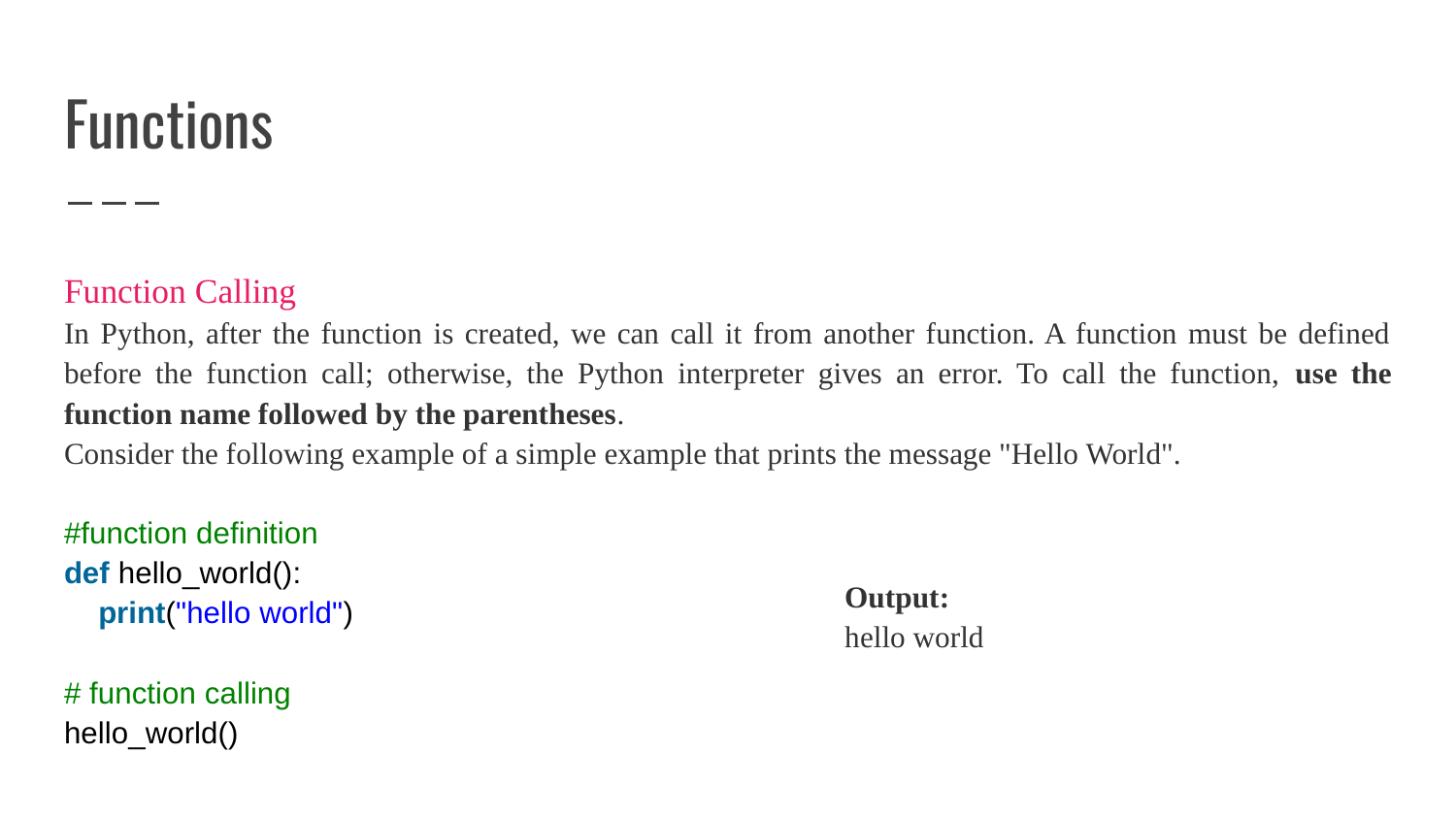

# Functions
Function Calling
In Python, after the function is created, we can call it from another function. A function must be defined before the function call; otherwise, the Python interpreter gives an error. To call the function, use the function name followed by the parentheses.
Consider the following example of a simple example that prints the message "Hello World".

#function definition
def hello_world():
    print("hello world")

# function calling
hello_world()
Output:
hello world